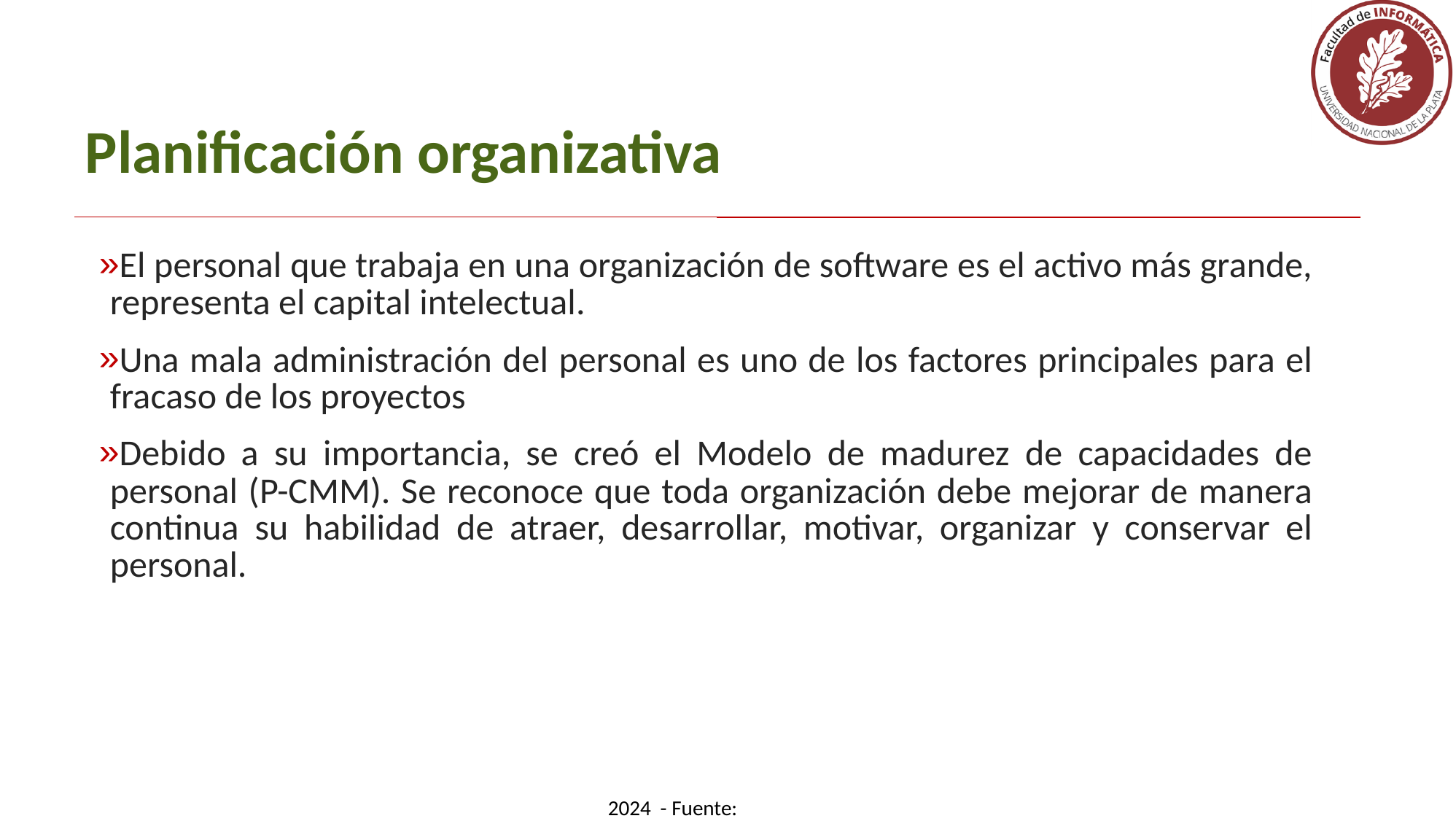

Planificación organizativa
El personal que trabaja en una organización de software es el activo más grande, representa el capital intelectual.
Una mala administración del personal es uno de los factores principales para el fracaso de los proyectos
Debido a su importancia, se creó el Modelo de madurez de capacidades de personal (P-CMM). Se reconoce que toda organización debe mejorar de manera continua su habilidad de atraer, desarrollar, motivar, organizar y conservar el personal.